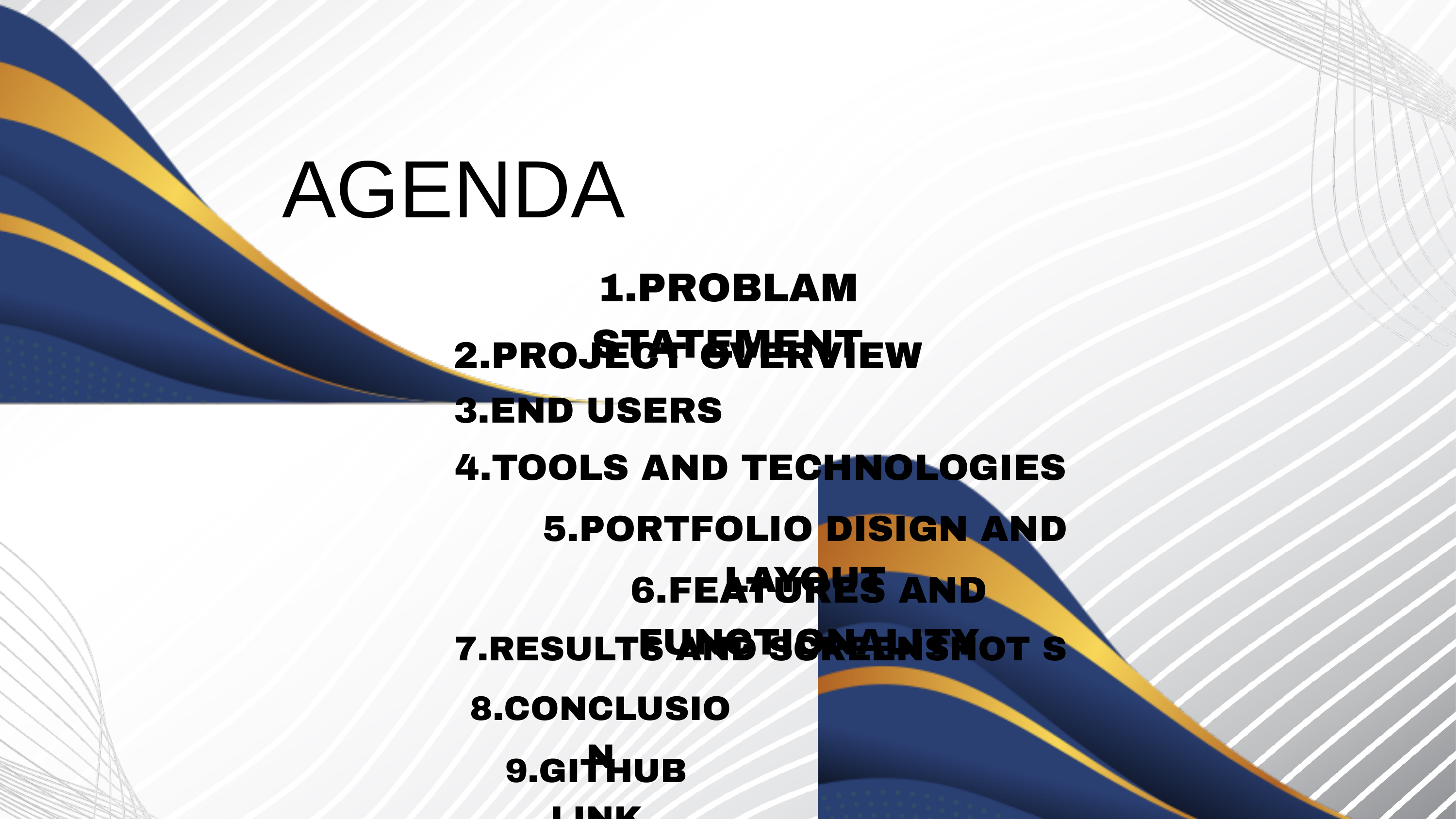

AGENDA
1.PROBLAM STATEMENT
2.PROJECT OVERVIEW
3.END USERS

4.TOOLS AND TECHNOLOGIES
5.PORTFOLIO DISIGN AND LAYOUT

6.FEATURES AND FUNCTIONALITY
7.RESULTS AND SCREENSHOT S
8.CONCLUSION
9.GITHUB LINK